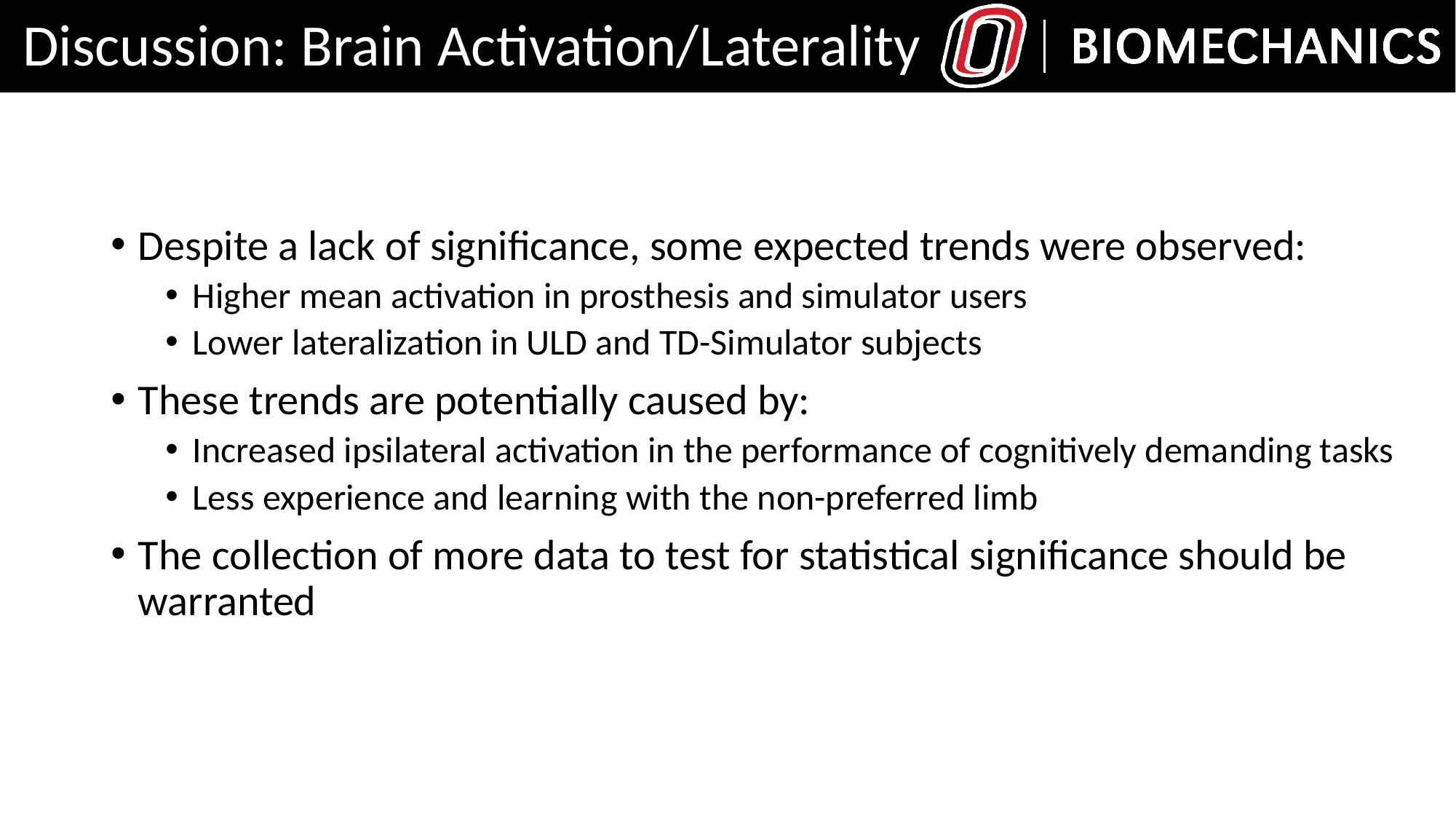

# Discussion: Brain Activation/Laterality
Despite a lack of significance, some expected trends were observed:
Higher mean activation in prosthesis and simulator users
Lower lateralization in ULD and TD-Simulator subjects
These trends are potentially caused by:
Increased ipsilateral activation in the performance of cognitively demanding tasks
Less experience and learning with the non-preferred limb
The collection of more data to test for statistical significance should be warranted